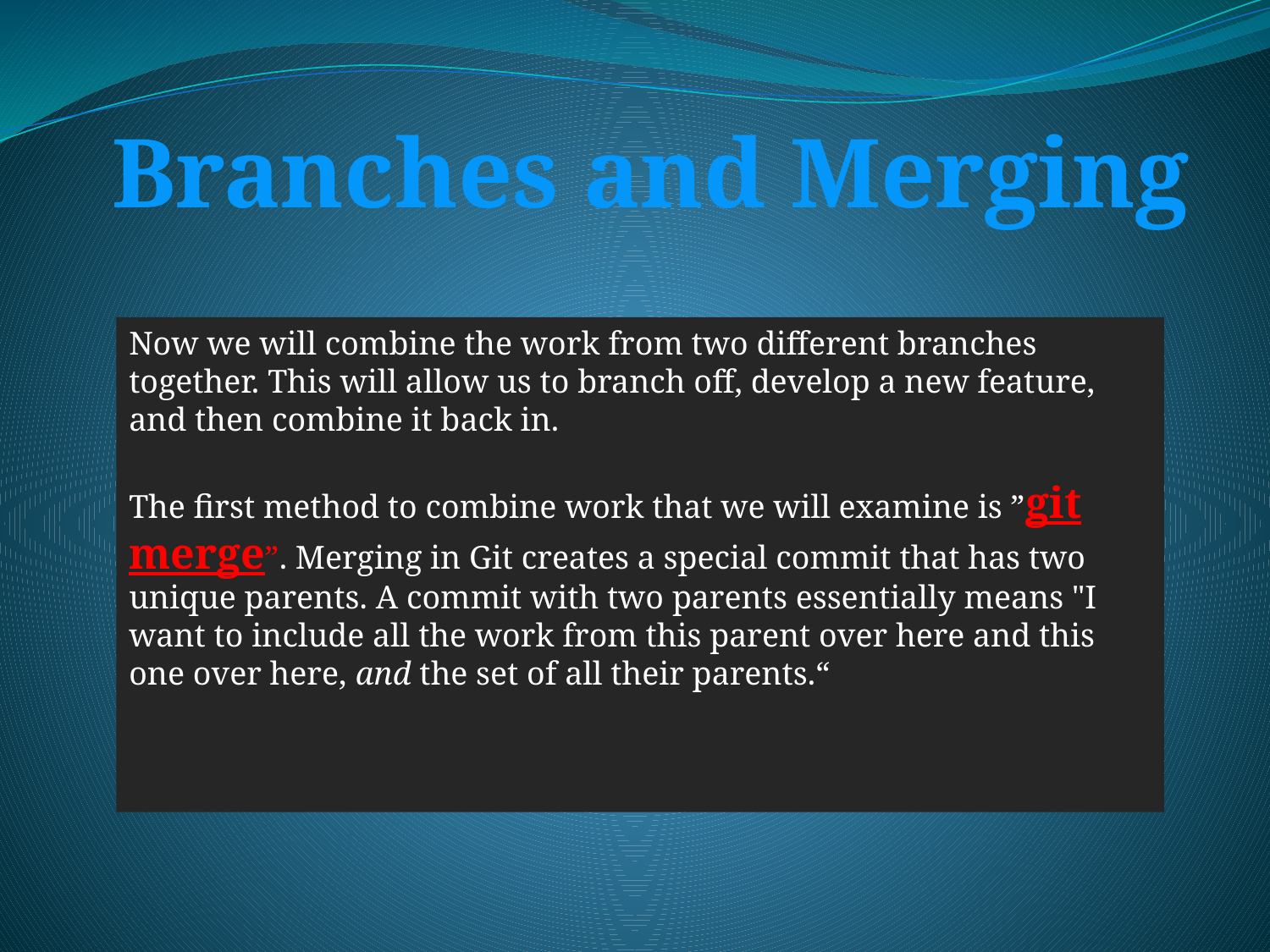

Branches and Merging

Now we will combine the work from two different branches together. This will allow us to branch off, develop a new feature, and then combine it back in.

The first method to combine work that we will examine is ”git merge”. Merging in Git creates a special commit that has two unique parents. A commit with two parents essentially means "I want to include all the work from this parent over here and this one over here, and the set of all their parents.“